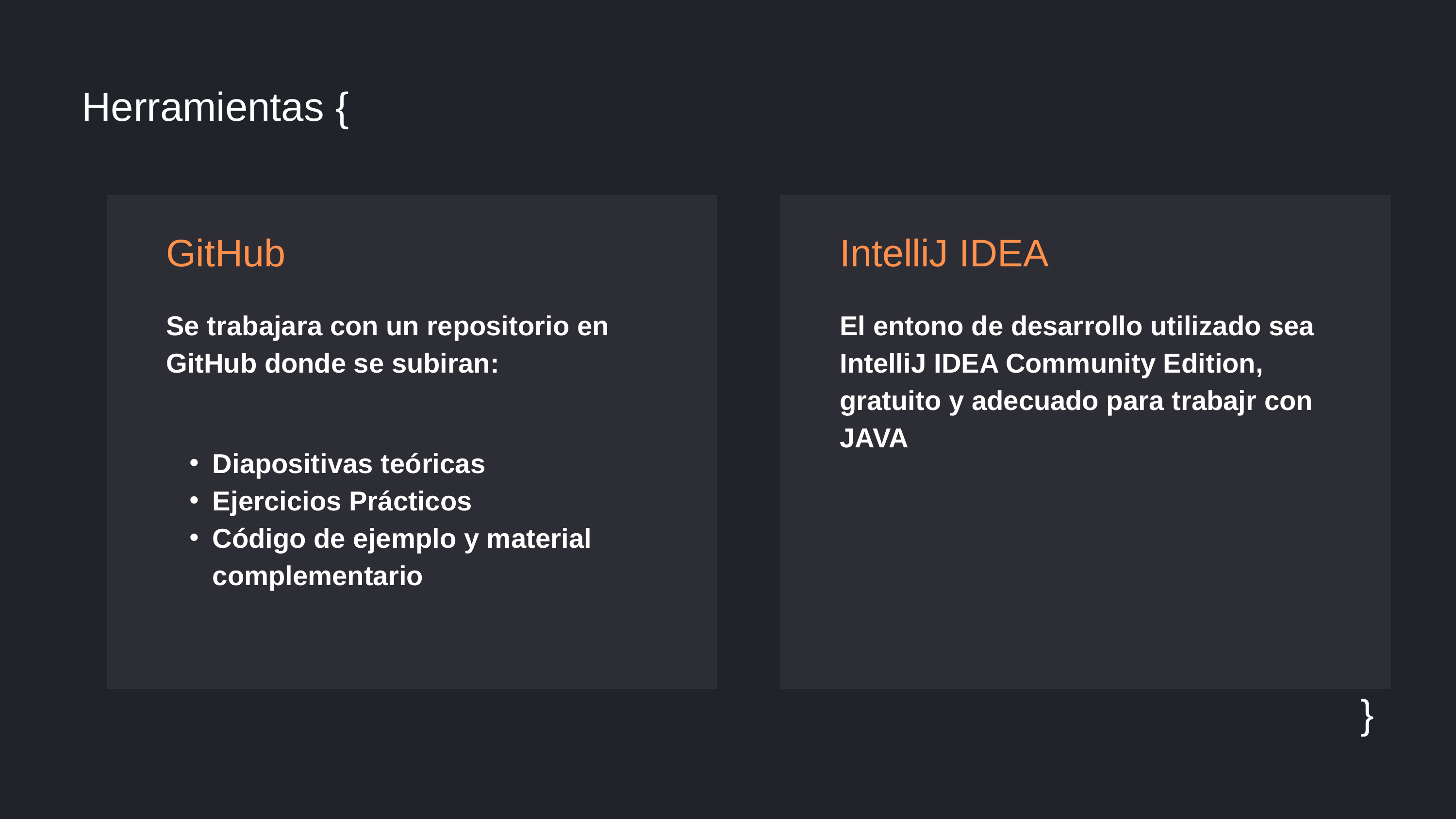

Herramientas {

GitHub
IntelliJ IDEA
Se trabajara con un repositorio en GitHub donde se subiran:
El entono de desarrollo utilizado sea IntelliJ IDEA Community Edition, gratuito y adecuado para trabajr con JAVA
Diapositivas teóricas
Ejercicios Prácticos
Código de ejemplo y material complementario
}